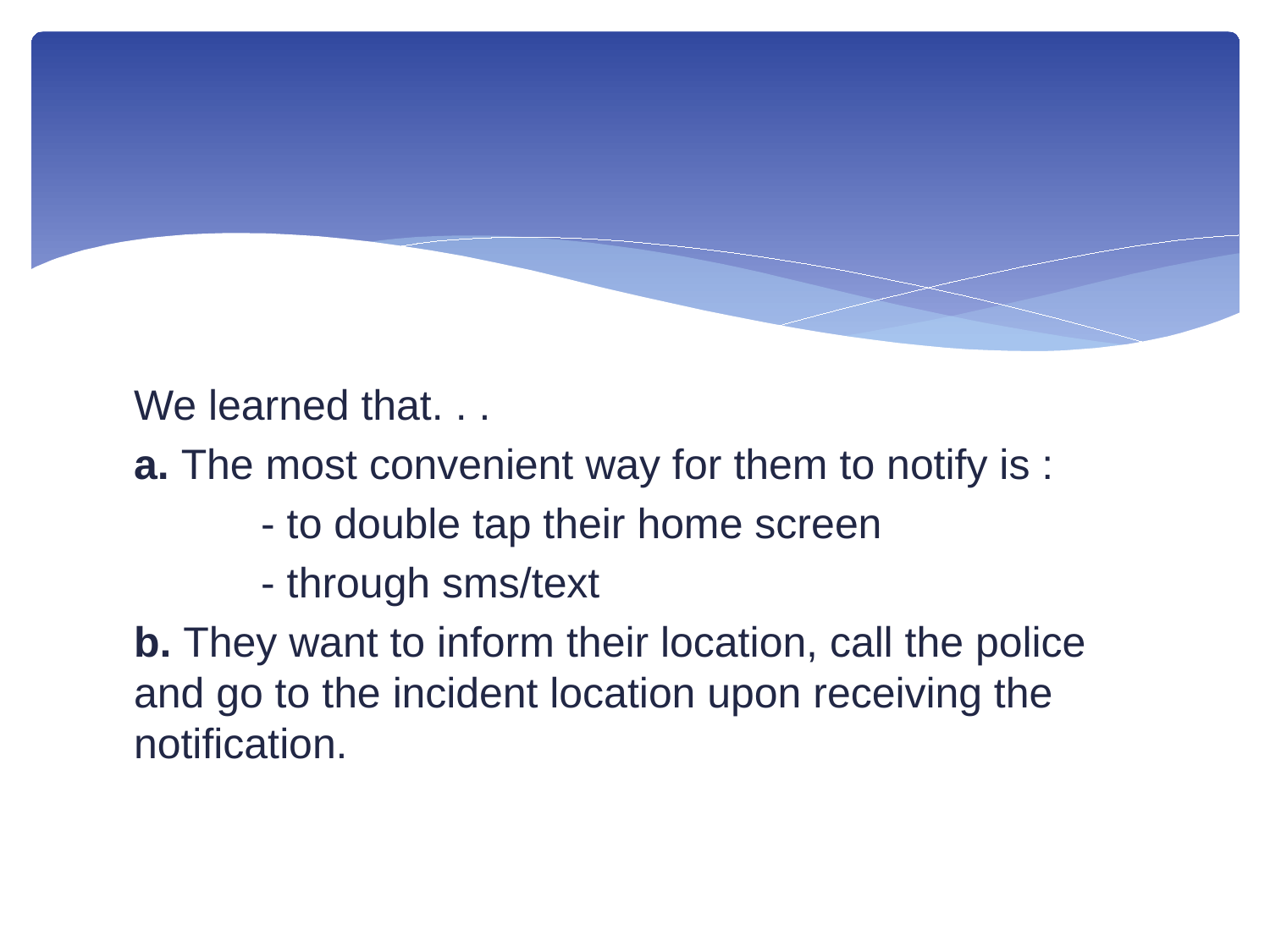

#
We learned that. . .
a. The most convenient way for them to notify is :
	- to double tap their home screen
	- through sms/text
b. They want to inform their location, call the police and go to the incident location upon receiving the notification.